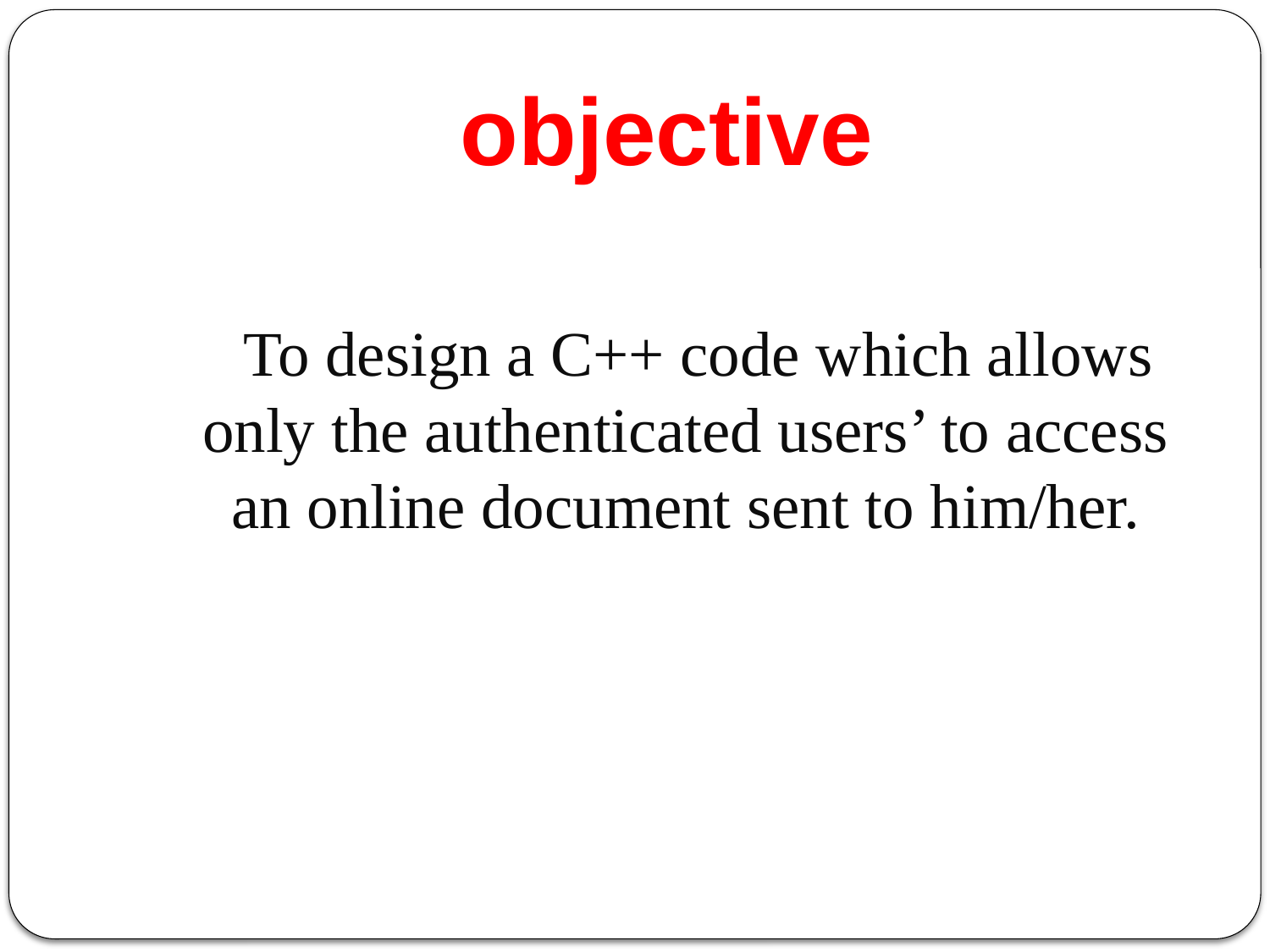

# objective
    To design a C++ code which allows only the authenticated users’ to access an online document sent to him/her.